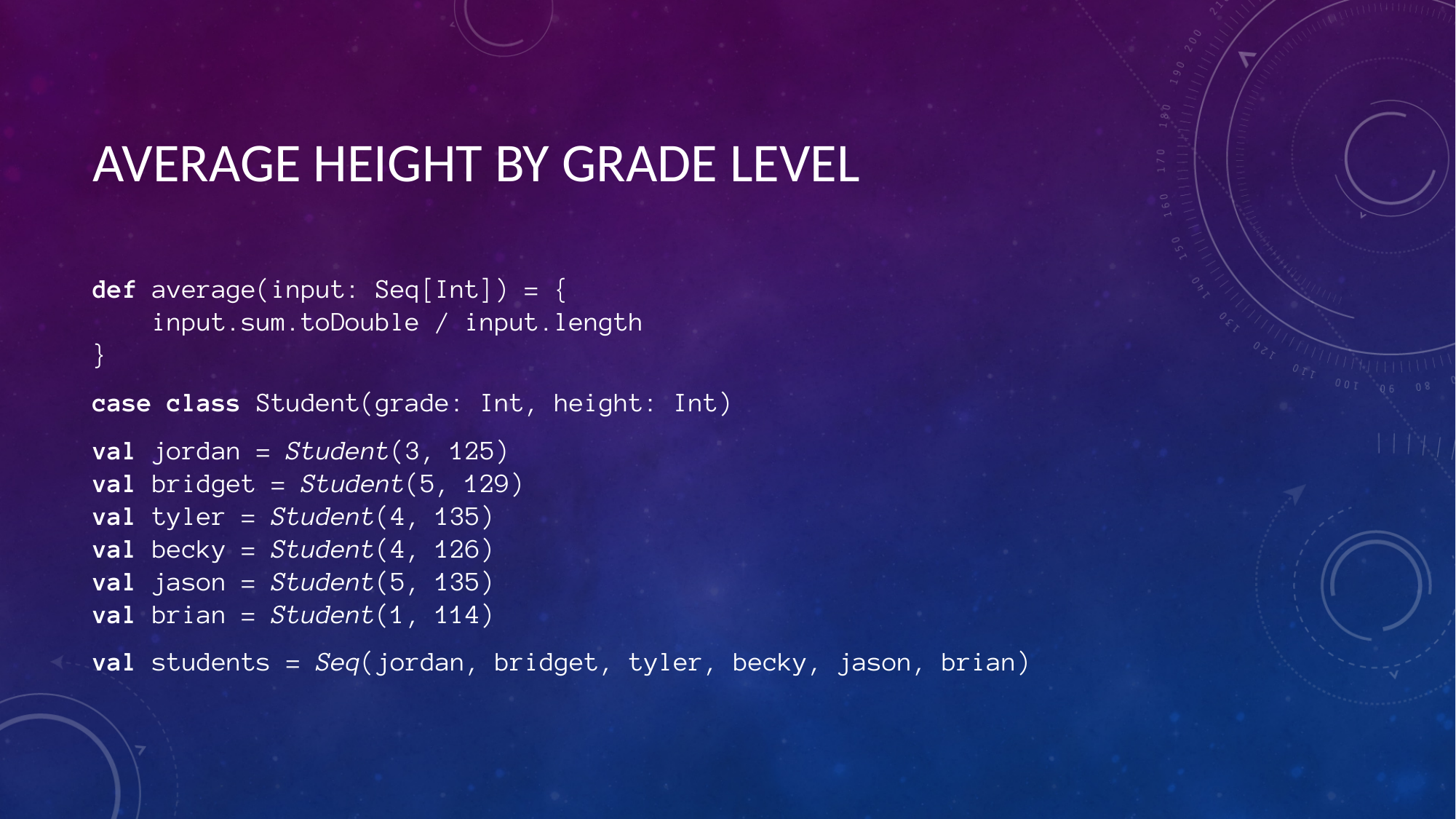

# Average height by grade level
def average(input: Seq[Int]) = {
    input.sum.toDouble / input.length
}
case class Student(grade: Int, height: Int)
val jordan = Student(3, 125)
val bridget = Student(5, 129)
val tyler = Student(4, 135)
val becky = Student(4, 126)
val jason = Student(5, 135)
val brian = Student(1, 114)
val students = Seq(jordan, bridget, tyler, becky, jason, brian)